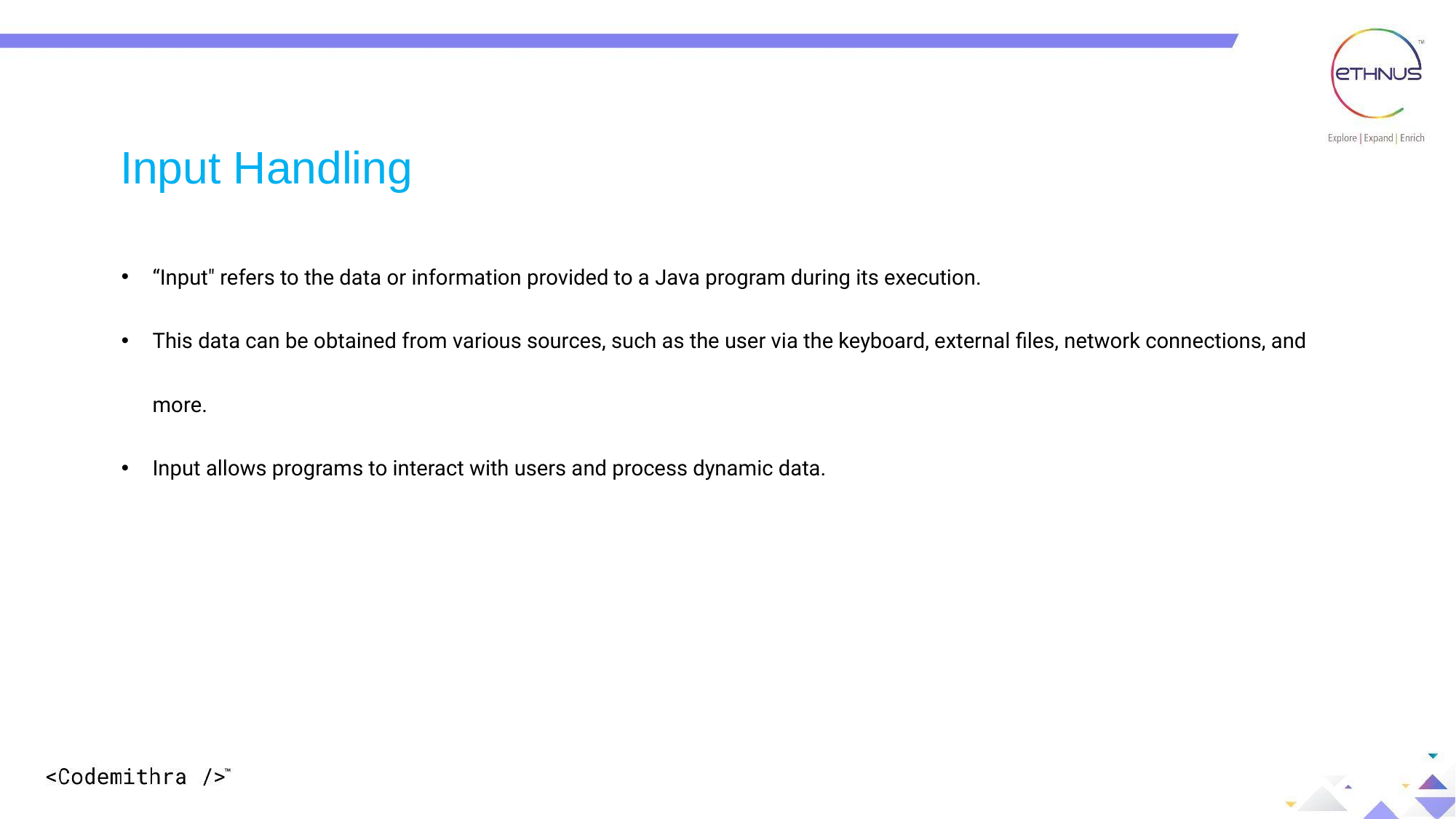

Input Handling
“Input" refers to the data or information provided to a Java program during its execution.
This data can be obtained from various sources, such as the user via the keyboard, external files, network connections, and more.
Input allows programs to interact with users and process dynamic data.